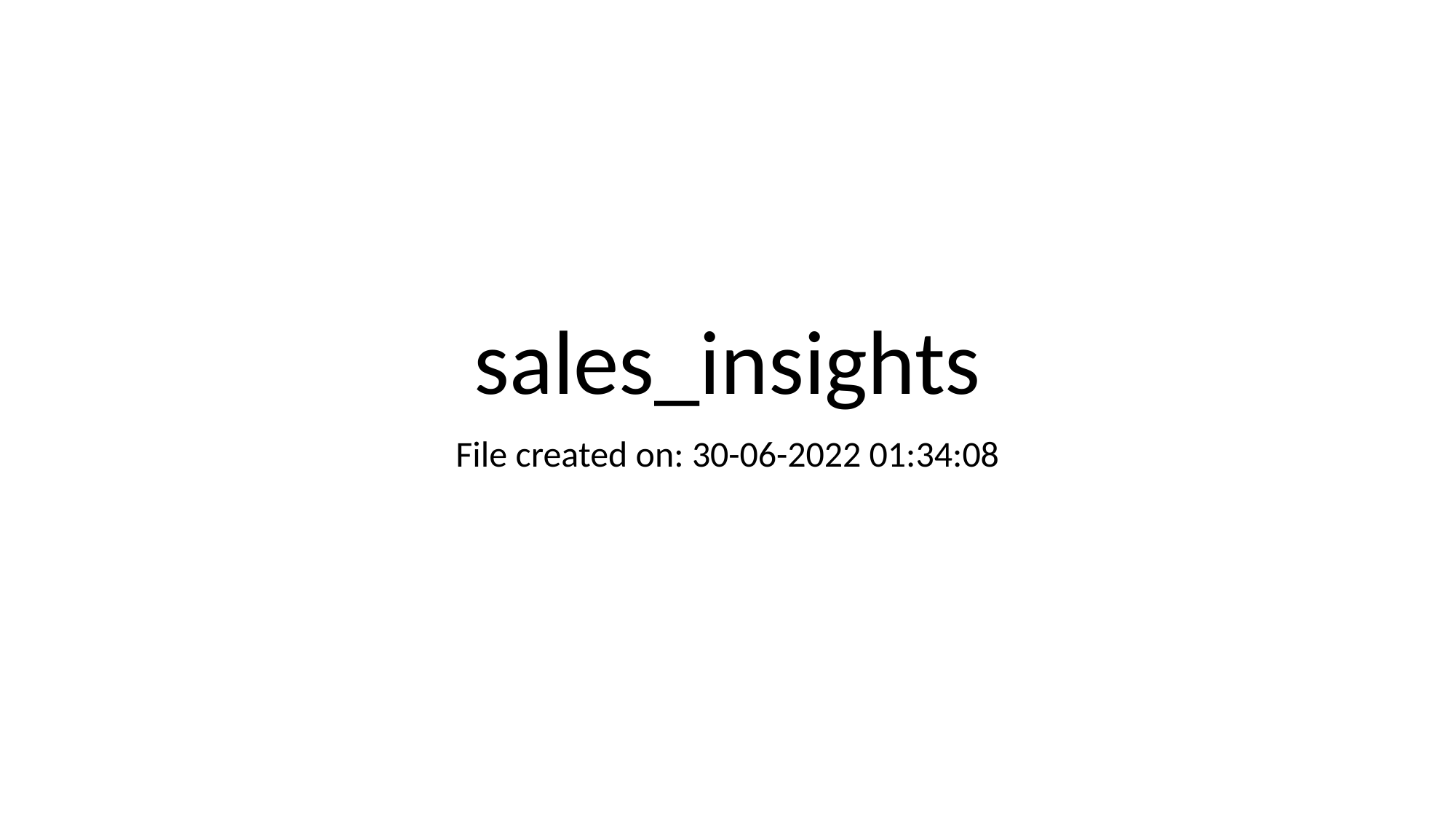

# sales_insights
File created on: 30-06-2022 01:34:08